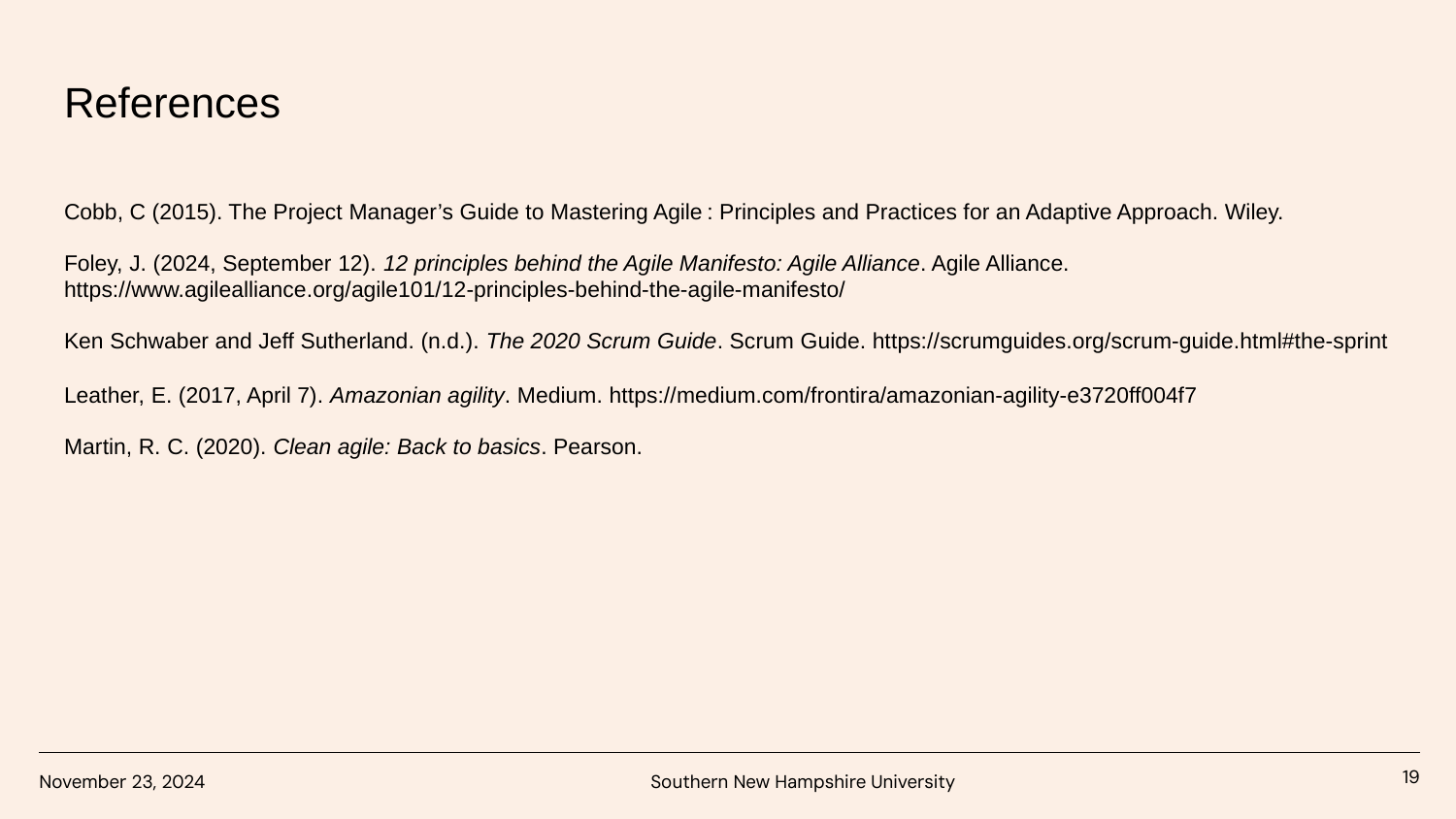

References
Cobb, C (2015). The Project Manager’s Guide to Mastering Agile : Principles and Practices for an Adaptive Approach. Wiley.
Foley, J. (2024, September 12). 12 principles behind the Agile Manifesto: Agile Alliance. Agile Alliance. https://www.agilealliance.org/agile101/12-principles-behind-the-agile-manifesto/
Ken Schwaber and Jeff Sutherland. (n.d.). The 2020 Scrum Guide. Scrum Guide. https://scrumguides.org/scrum-guide.html#the-sprint
Leather, E. (2017, April 7). Amazonian agility. Medium. https://medium.com/frontira/amazonian-agility-e3720ff004f7
Martin, R. C. (2020). Clean agile: Back to basics. Pearson.
November 23, 2024
Southern New Hampshire University
19